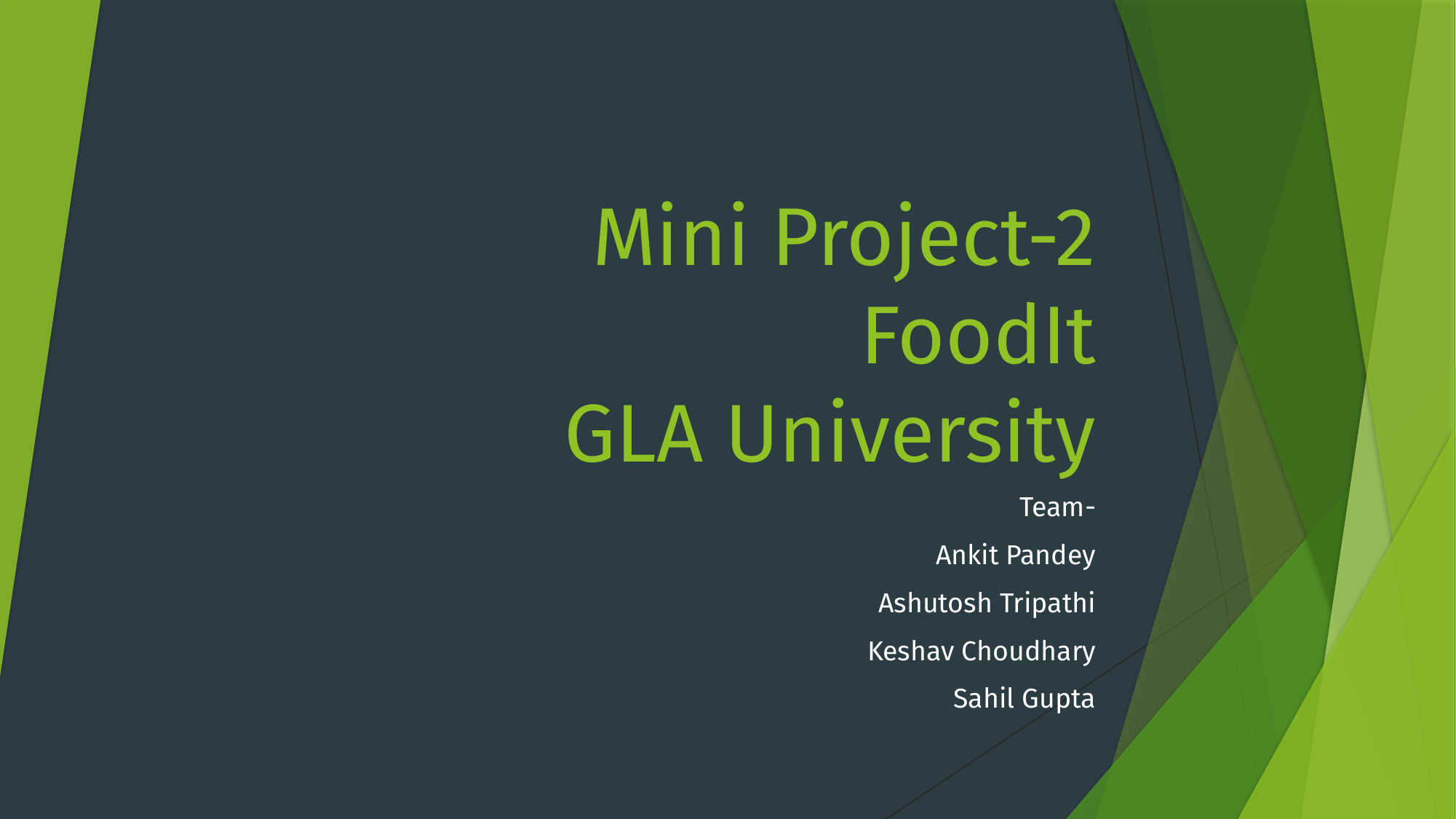

# Mini Project-2 FoodIt GLA University
Team-
Ankit Pandey
Ashutosh Tripathi
Keshav Choudhary
Sahil Gupta